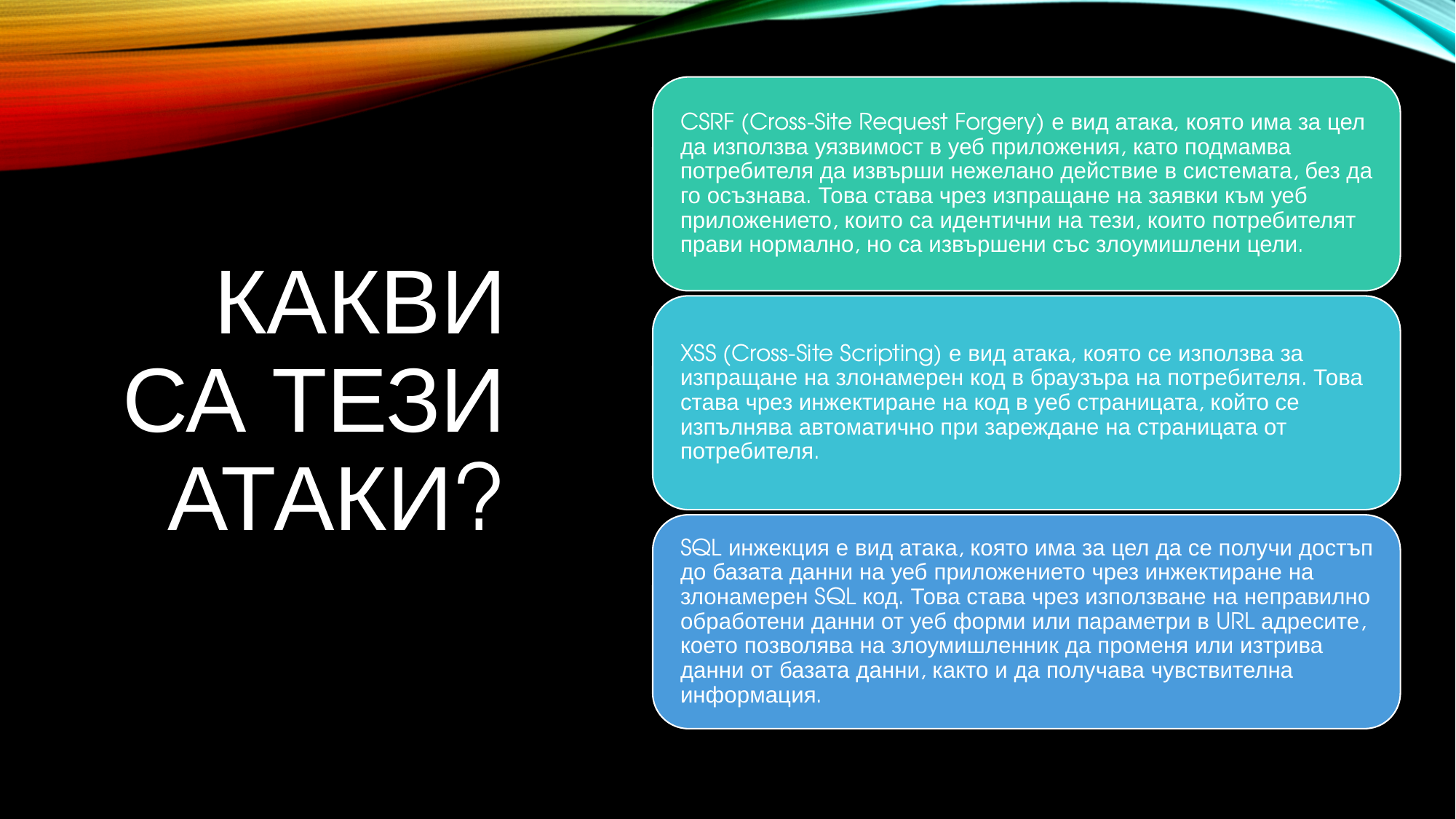

# Какви са тези атаки?
CSRF (Cross-Site Request Forgery) е вид атака, която има за цел да използва уязвимост в уеб приложения, като подмамва потребителя да извърши нежелано действие в системата, без да го осъзнава. Това става чрез изпращане на заявки към уеб приложението, които са идентични на тези, които потребителят прави нормално, но са извършени със злоумишлени цели.
XSS (Cross-Site Scripting) е вид атака, която се използва за изпращане на злонамерен код в браузъра на потребителя. Това става чрез инжектиране на код в уеб страницата, който се изпълнява автоматично при зареждане на страницата от потребителя.
SQL инжекция е вид атака, която има за цел да се получи достъп до базата данни на уеб приложението чрез инжектиране на злонамерен SQL код. Това става чрез използване на неправилно обработени данни от уеб форми или параметри в URL адресите, което позволява на злоумишленник да променя или изтрива данни от базата данни, както и да получава чувствителна информация.